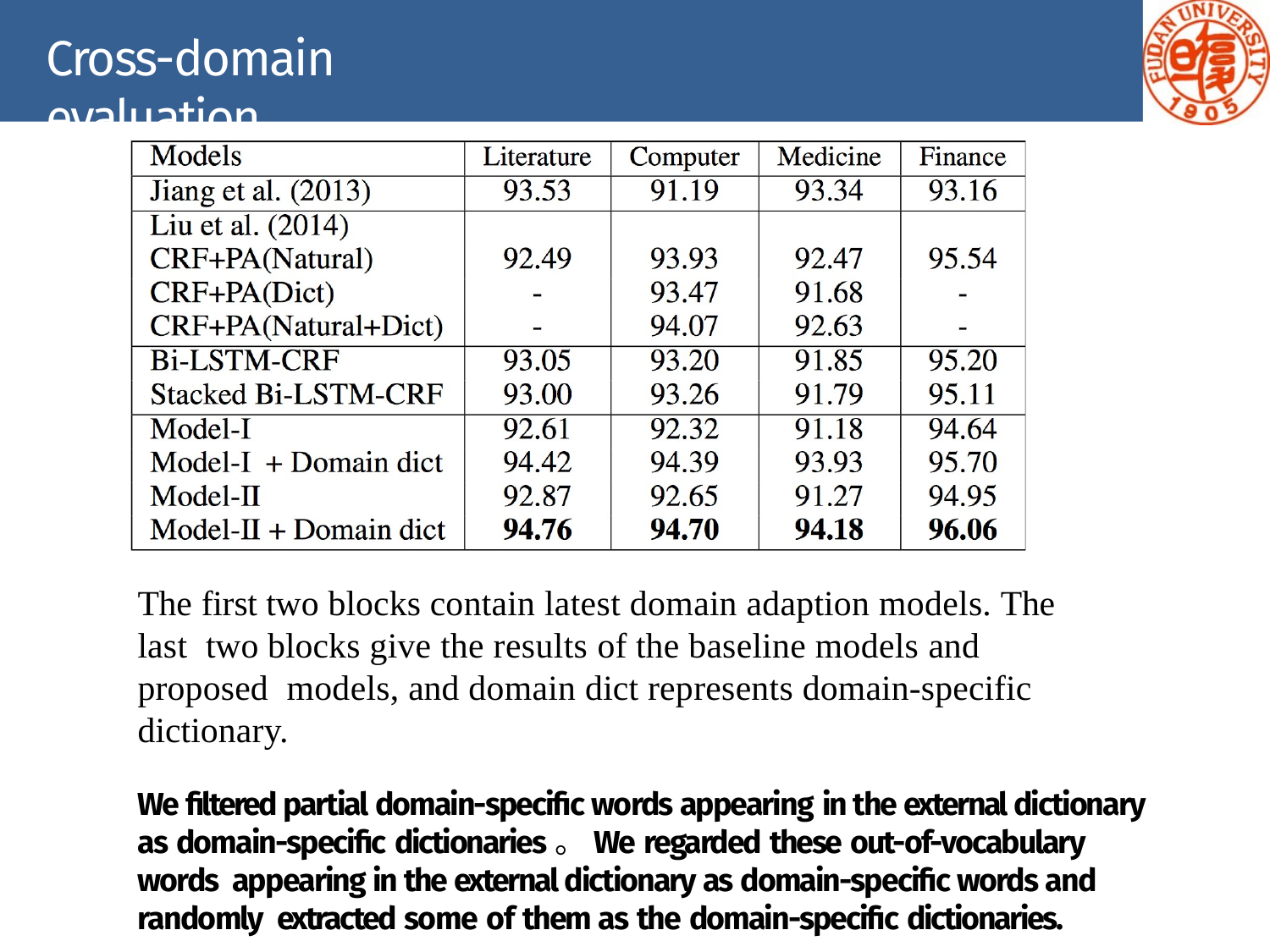

# Cross-domain evaluation

The first two blocks contain latest domain adaption models. The last  two blocks give the results of the baseline models and proposed  models, and domain dict represents domain-specific dictionary.

We ﬁltered partial domain-speciﬁc words appearing in the external dictionary  as domain-speciﬁc dictionaries。We regarded these out-of-vocabulary words  appearing in the external dictionary as domain-speciﬁc words and randomly  extracted some of them as the domain-speciﬁc dictionaries.